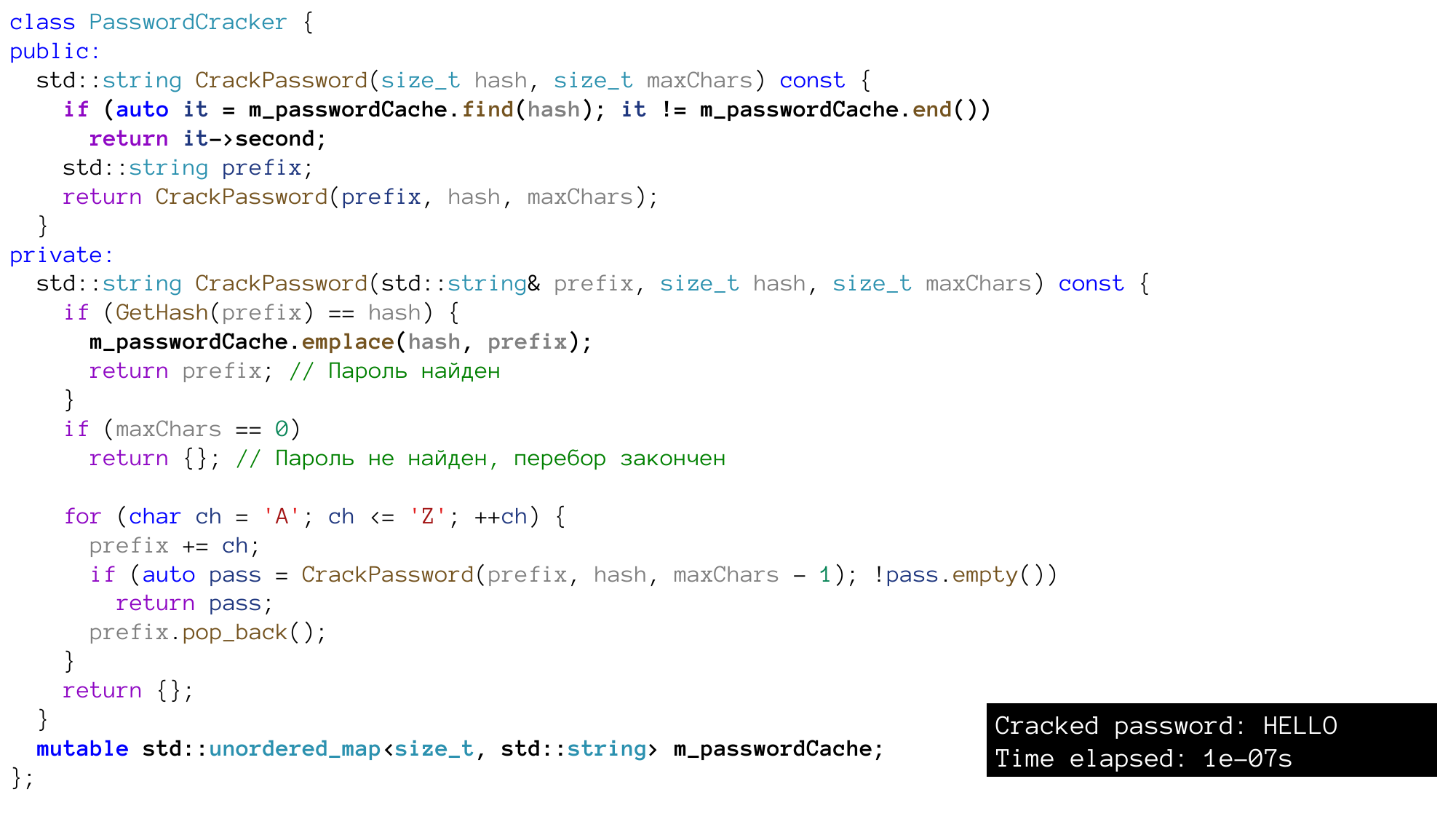

class PasswordCracker {
public:
  std::string CrackPassword(size_t hash, size_t maxChars) const {
    if (auto it = m_passwordCache.find(hash); it != m_passwordCache.end())
      return it->second;
    std::string prefix;
    return CrackPassword(prefix, hash, maxChars);
  }
private:
  std::string CrackPassword(std::string& prefix, size_t hash, size_t maxChars) const {
    if (GetHash(prefix) == hash) {
      m_passwordCache.emplace(hash, prefix);
      return prefix; // Пароль найден
    }
    if (maxChars == 0)
      return {}; // Пароль не найден, перебор закончен
    for (char ch = 'A'; ch <= 'Z'; ++ch) {
      prefix += ch;
      if (auto pass = CrackPassword(prefix, hash, maxChars - 1); !pass.empty())
        return pass;
      prefix.pop_back();
    }
    return {};
  }
  mutable std::unordered_map<size_t, std::string> m_passwordCache;
};
Cracked password: HELLO
Time elapsed: 1e-07s